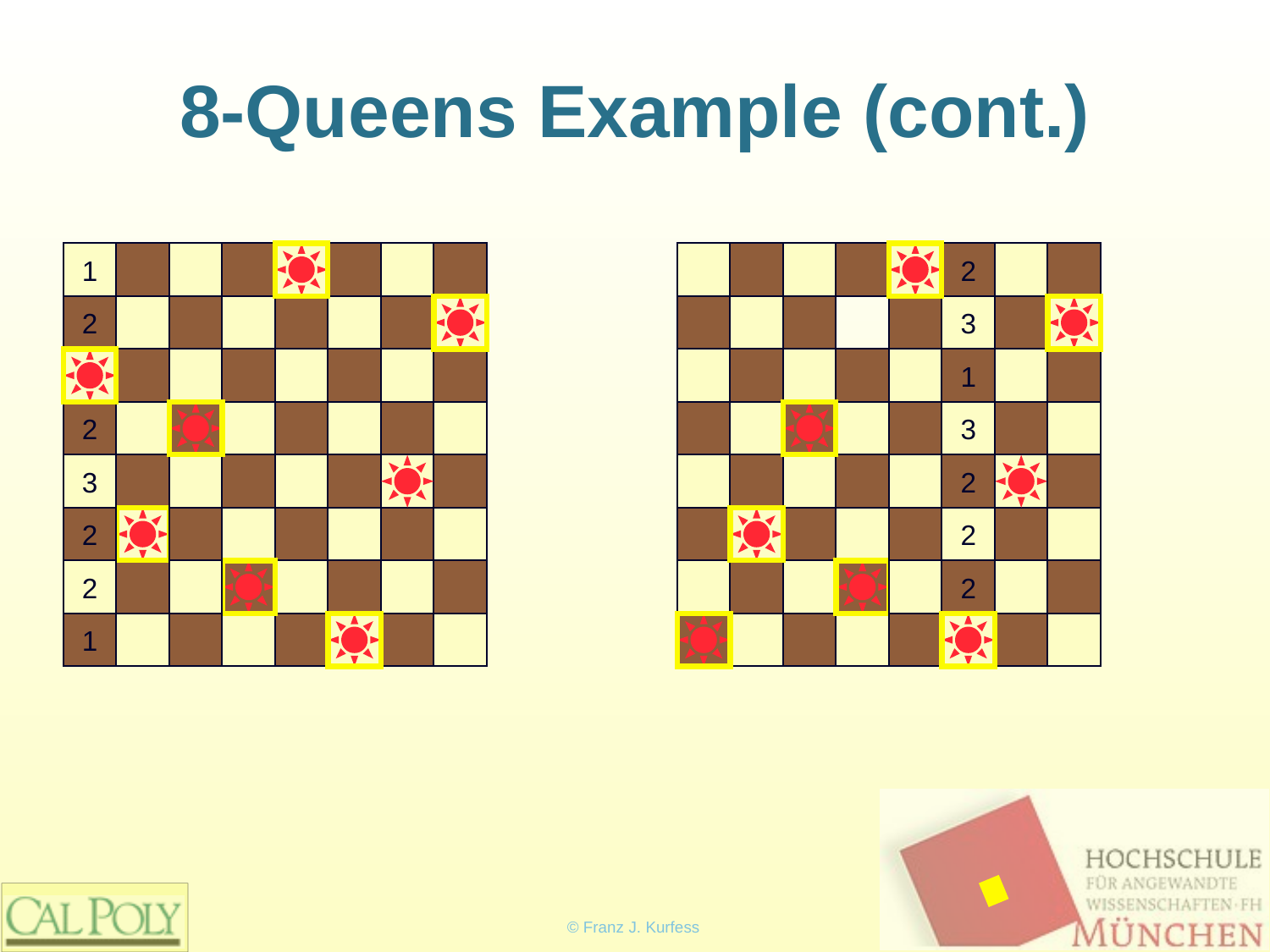

# 8-Queens Example (cont.)

1

2

2

3

1

2

3

3

2

2

2

2

2

1

82